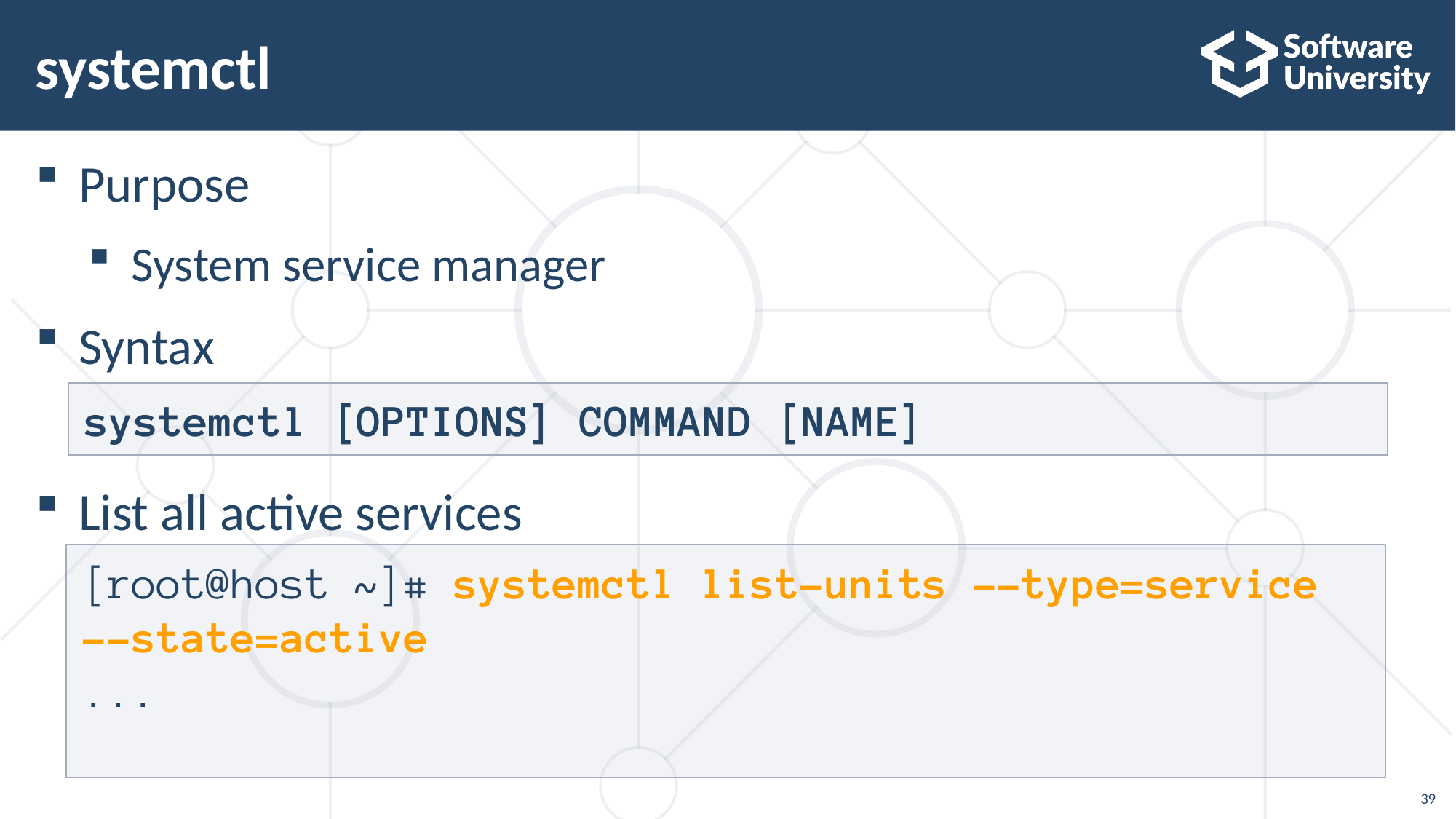

# systemctl
Purpose
System service manager
Syntax

List all active services

systemctl [OPTIONS] COMMAND [NAME]
[root@host ~]# systemctl list-units --type=service --state=active
...
39